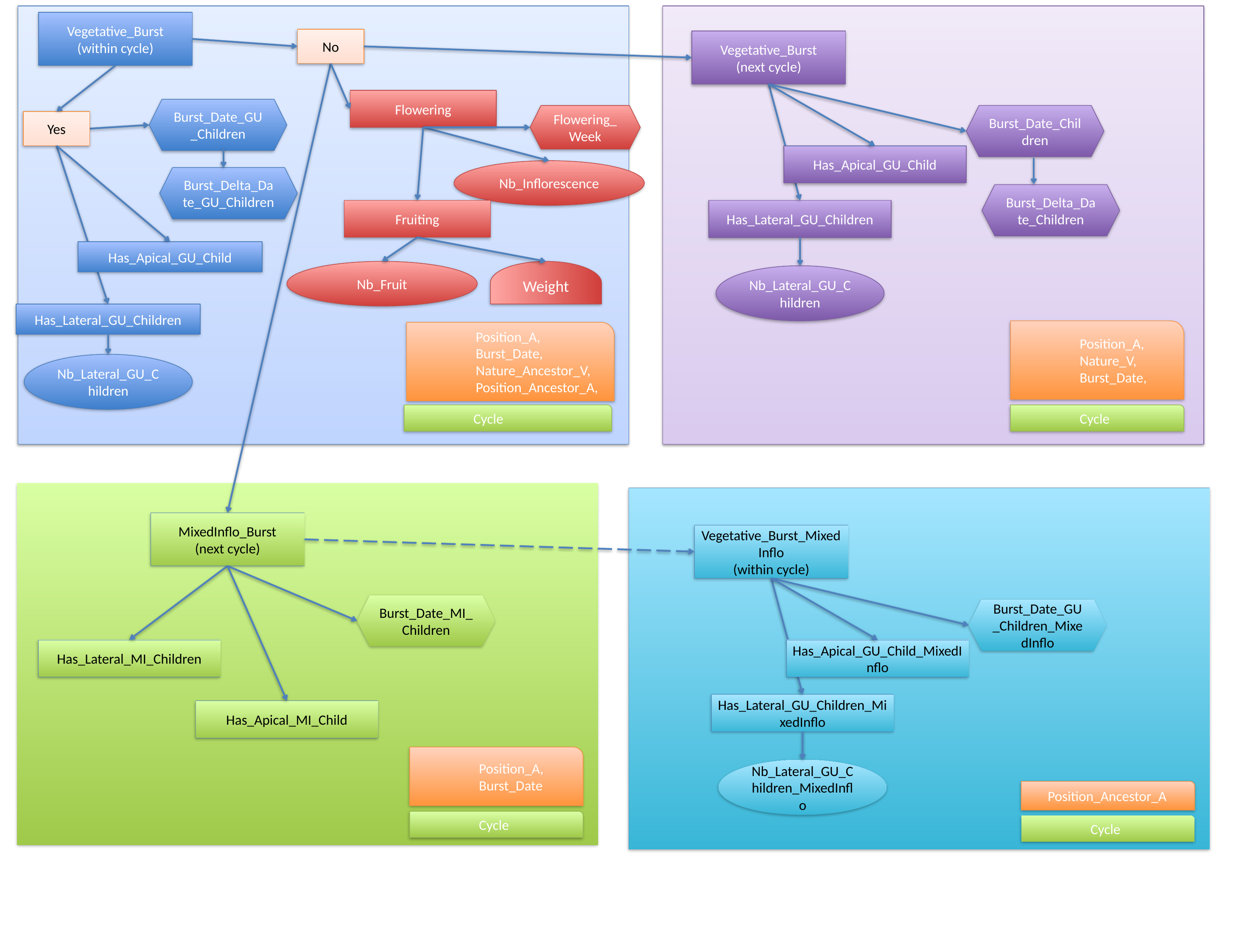

Vegetative_Burst
(within cycle)
No
Vegetative_Burst
(next cycle)
Flowering
Burst_Date_GU_Children
Flowering_Week
Burst_Date_Children
Yes
Has_Apical_GU_Child
Nb_Inflorescence
Burst_Delta_Date_GU_Children
Burst_Delta_Date_Children
Fruiting
Has_Lateral_GU_Children
Weight
Has_Apical_GU_Child
Nb_Fruit
Nb_Lateral_GU_Children
Has_Lateral_GU_Children
Position_A,
Nature_V,
Burst_Date,
Position_A,
Burst_Date,
Nature_Ancestor_V, Position_Ancestor_A,
Cycle
Nb_Lateral_GU_Children
Cycle

MixedInflo_Burst
(next cycle)
Vegetative_Burst_MixedInflo
(within cycle)
Burst_Date_MI_Children
Burst_Date_GU_Children_MixedInflo
Has_Lateral_MI_Children
Has_Apical_GU_Child_MixedInflo
Has_Lateral_GU_Children_MixedInflo
Has_Apical_MI_Child
Position_A,
Burst_Date
Nb_Lateral_GU_Children_MixedInflo
Position_Ancestor_A
Cycle
Cycle